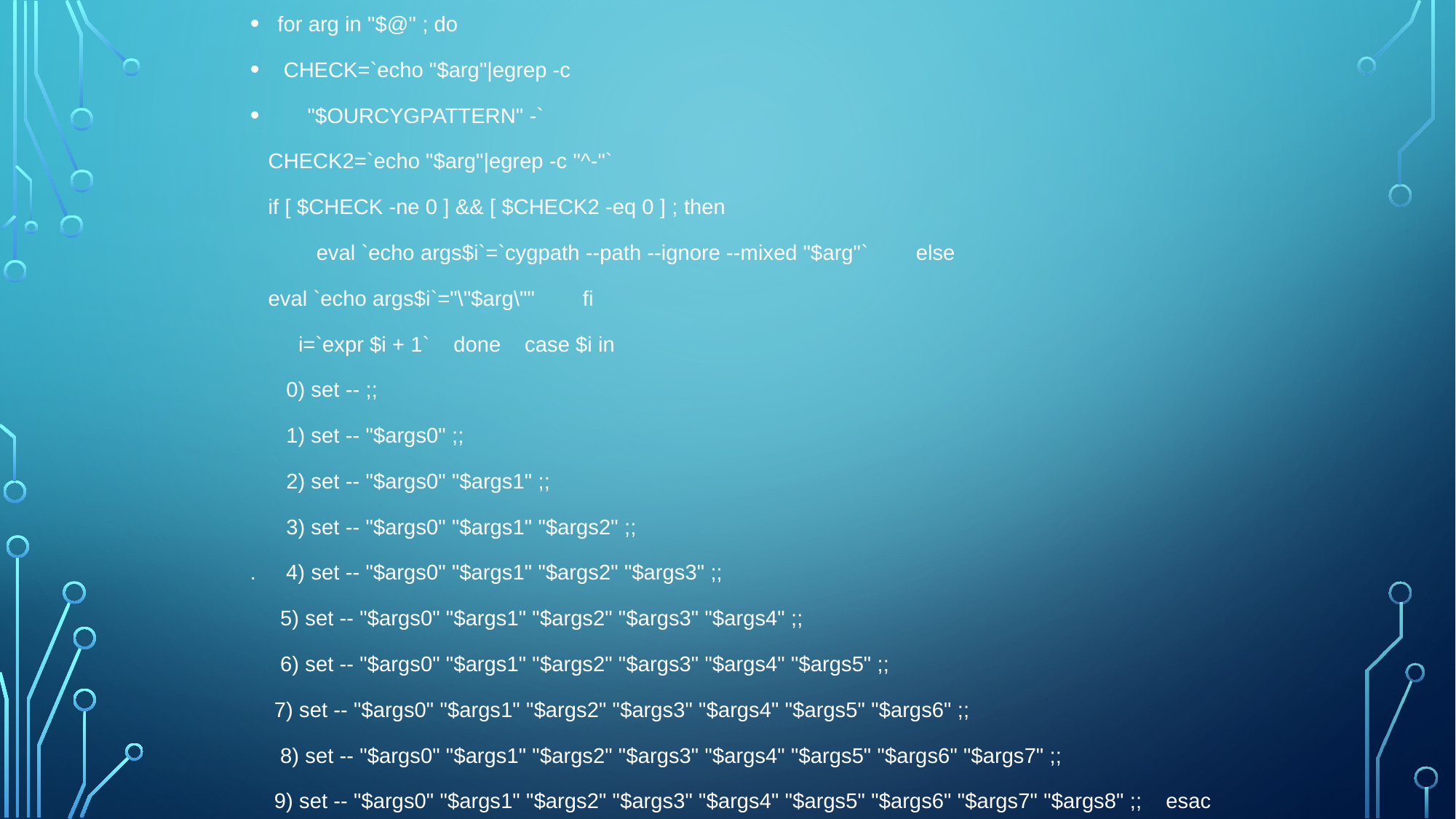

for arg in "$@" ; do
 CHECK=`echo "$arg"|egrep -c
     "$OURCYGPATTERN" -`
   CHECK2=`echo "$arg"|egrep -c "^-"`
   if [ $CHECK -ne 0 ] && [ $CHECK2 -eq 0 ] ; then
           eval `echo args$i`=`cygpath --path --ignore --mixed "$arg"`        else
   eval `echo args$i`="\"$arg\""        fi
        i=`expr $i + 1`    done    case $i in
      0) set -- ;;
      1) set -- "$args0" ;;
      2) set -- "$args0" "$args1" ;;
      3) set -- "$args0" "$args1" "$args2" ;;
.     4) set -- "$args0" "$args1" "$args2" "$args3" ;;
     5) set -- "$args0" "$args1" "$args2" "$args3" "$args4" ;;
     6) set -- "$args0" "$args1" "$args2" "$args3" "$args4" "$args5" ;;
    7) set -- "$args0" "$args1" "$args2" "$args3" "$args4" "$args5" "$args6" ;;
     8) set -- "$args0" "$args1" "$args2" "$args3" "$args4" "$args5" "$args6" "$args7" ;;
    9) set -- "$args0" "$args1" "$args2" "$args3" "$args4" "$args5" "$args6" "$args7" "$args8" ;;    esac